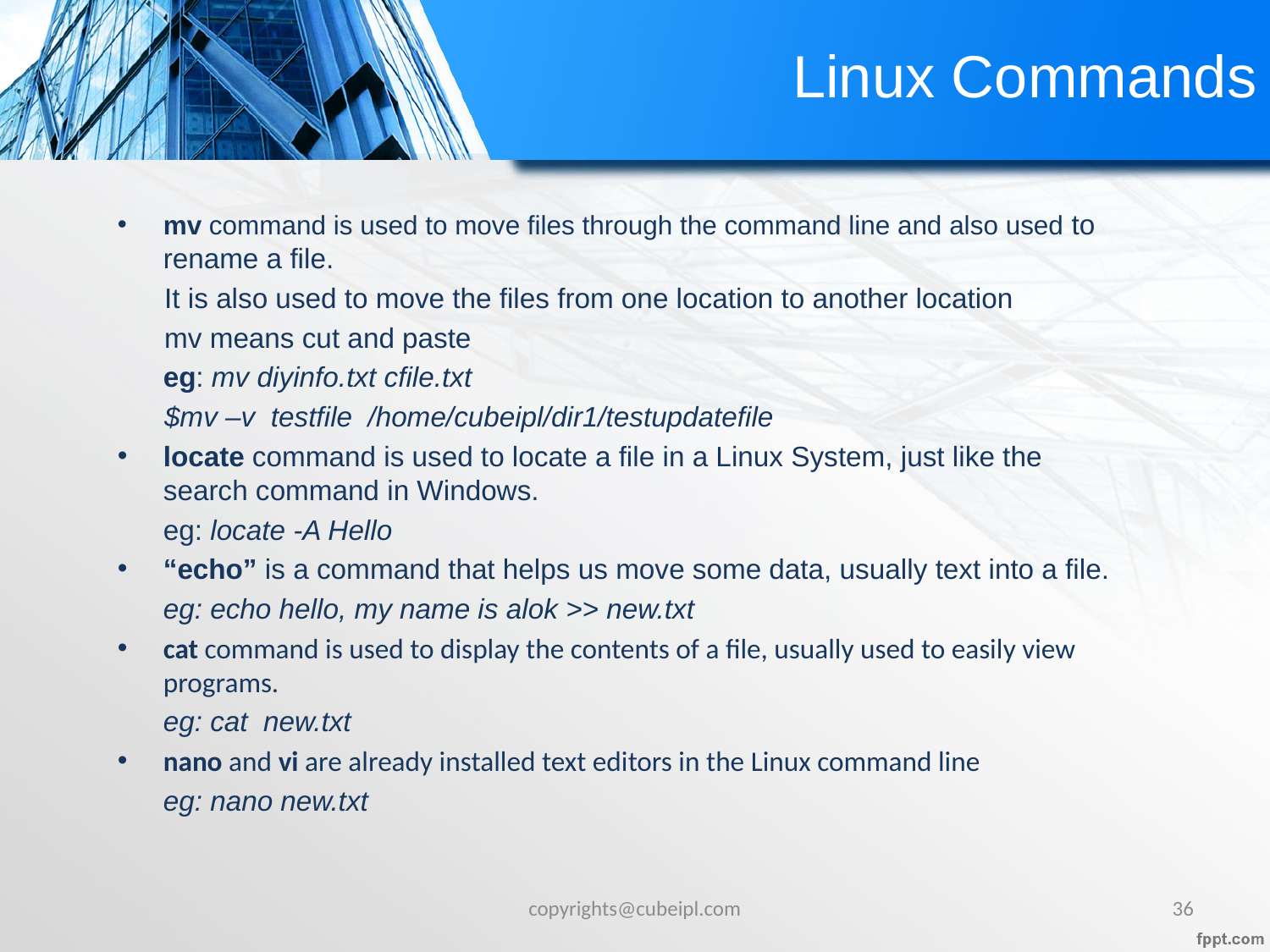

# Linux Commands
mv command is used to move files through the command line and also used to rename a file.
      It is also used to move the files from one location to another location
      mv means cut and paste
	eg: mv diyinfo.txt cfile.txt
      $mv –v  testfile  /home/cubeipl/dir1/testupdatefile
locate command is used to locate a file in a Linux System, just like the search command in Windows.
  		eg: locate -A Hello
“echo” is a command that helps us move some data, usually text into a file.
	eg: echo hello, my name is alok >> new.txt
cat command is used to display the contents of a file, usually used to easily view programs.
	eg: cat  new.txt
nano and vi are already installed text editors in the Linux command line
	eg: nano new.txt
copyrights@cubeipl.com
36